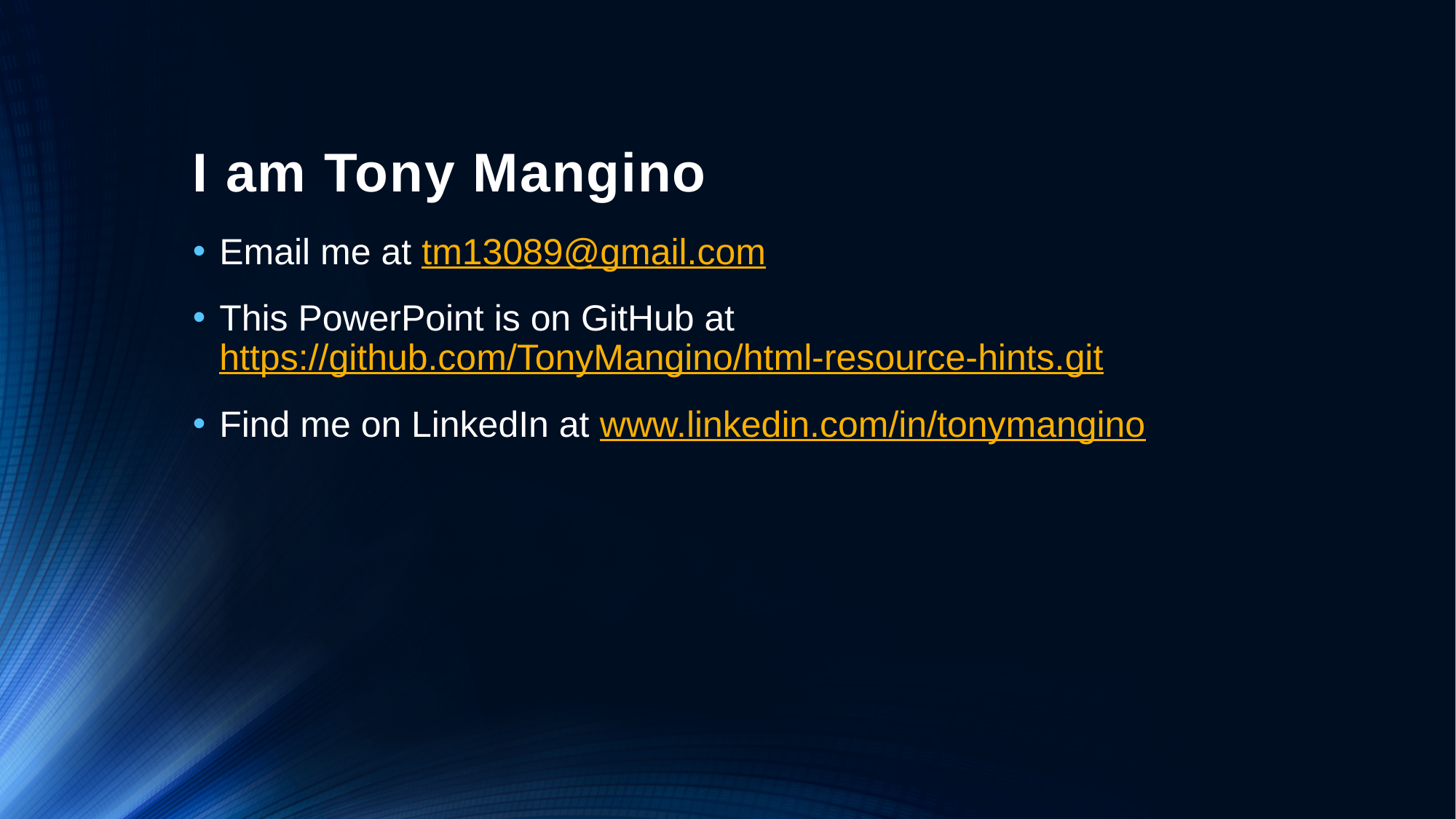

# I am Tony Mangino
Email me at tm13089@gmail.com
This PowerPoint is on GitHub at https://github.com/TonyMangino/html-resource-hints.git
Find me on LinkedIn at www.linkedin.com/in/tonymangino